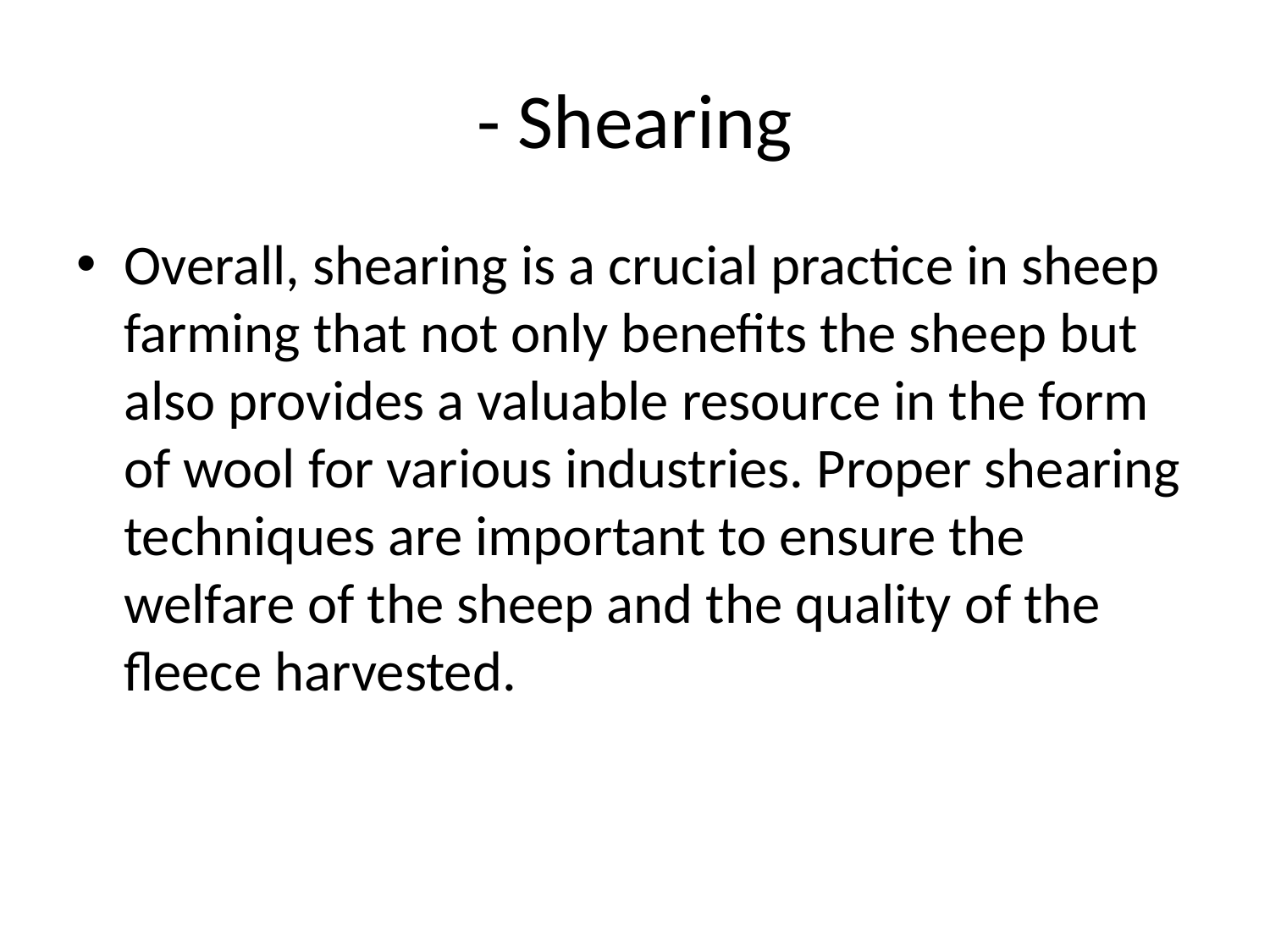

# - Shearing
Overall, shearing is a crucial practice in sheep farming that not only benefits the sheep but also provides a valuable resource in the form of wool for various industries. Proper shearing techniques are important to ensure the welfare of the sheep and the quality of the fleece harvested.